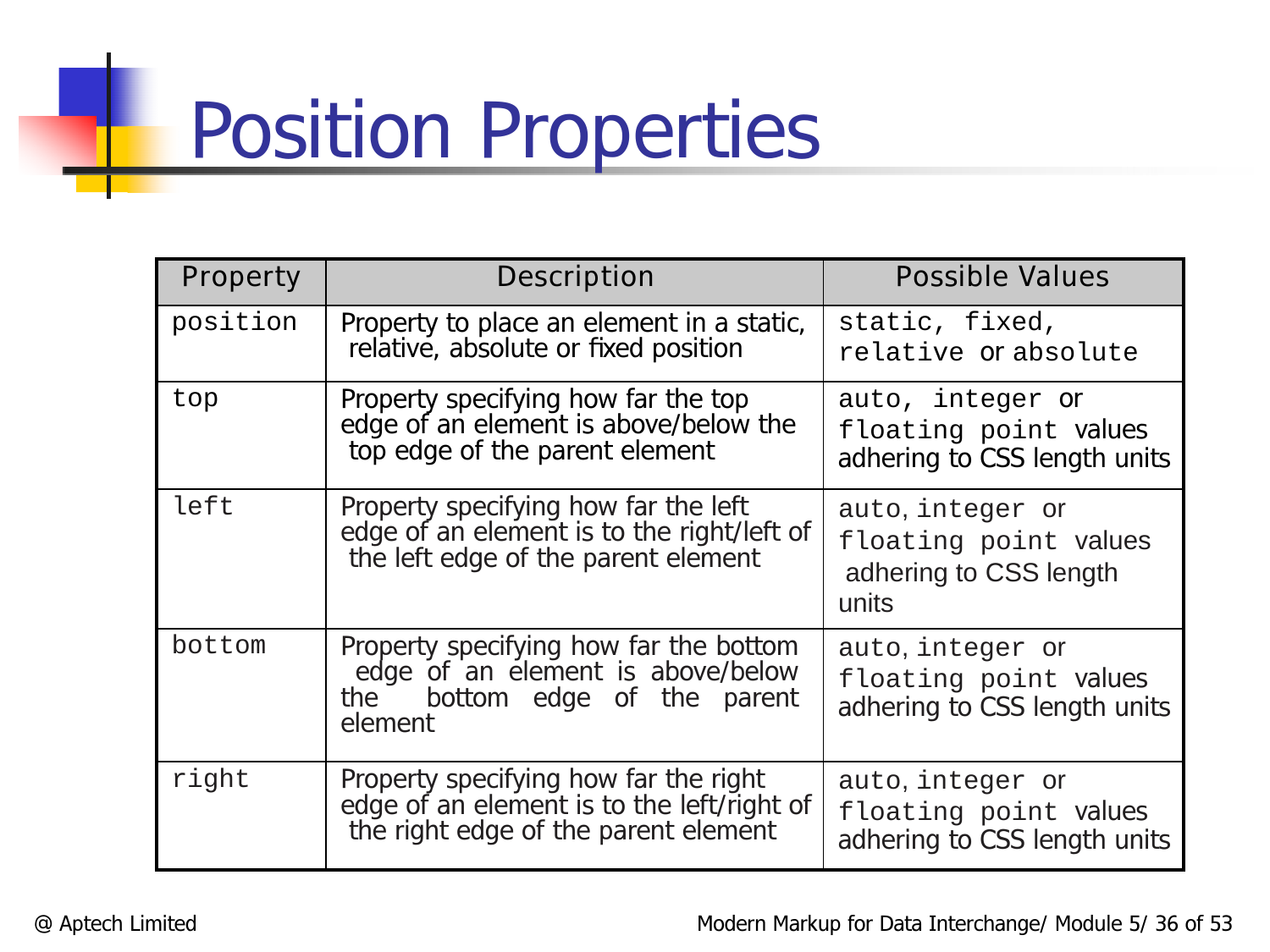

# Position Properties

| Property | Description | Possible Values |
| --- | --- | --- |
| position | Property to place an element in a static, relative, absolute or fixed position | static, fixed, relative or absolute |
| top | Property specifying how far the top edge of an element is above/below the top edge of the parent element | auto, integer or floating point values adhering to CSS length units |
| left | Property specifying how far the left edge of an element is to the right/left of the left edge of the parent element | auto, integer or floating point values adhering to CSS length units |
| bottom | Property specifying how far the bottom edge of an element is above/below the bottom edge of the parent element | auto, integer or floating point values adhering to CSS length units |
| right | Property specifying how far the right edge of an element is to the left/right of the right edge of the parent element | auto, integer or floating point values adhering to CSS length units |
@ Aptech Limited
Modern Markup for Data Interchange/ Module 5/ 36 of 53